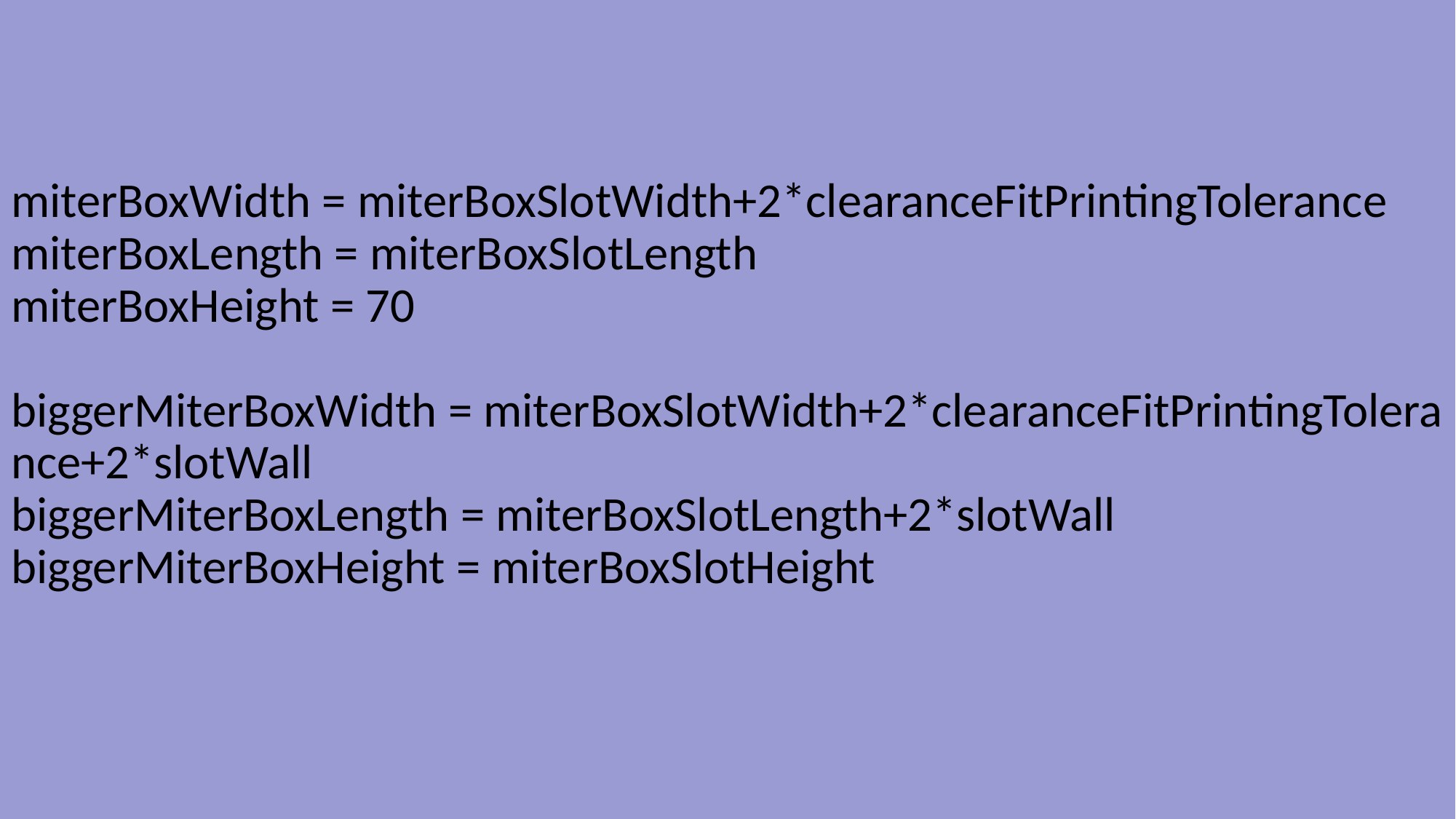

# miterBoxWidth = miterBoxSlotWidth+2*clearanceFitPrintingTolerance miterBoxLength = miterBoxSlotLength miterBoxHeight = 70 biggerMiterBoxWidth = miterBoxSlotWidth+2*clearanceFitPrintingTolerance+2*slotWall biggerMiterBoxLength = miterBoxSlotLength+2*slotWall biggerMiterBoxHeight = miterBoxSlotHeight